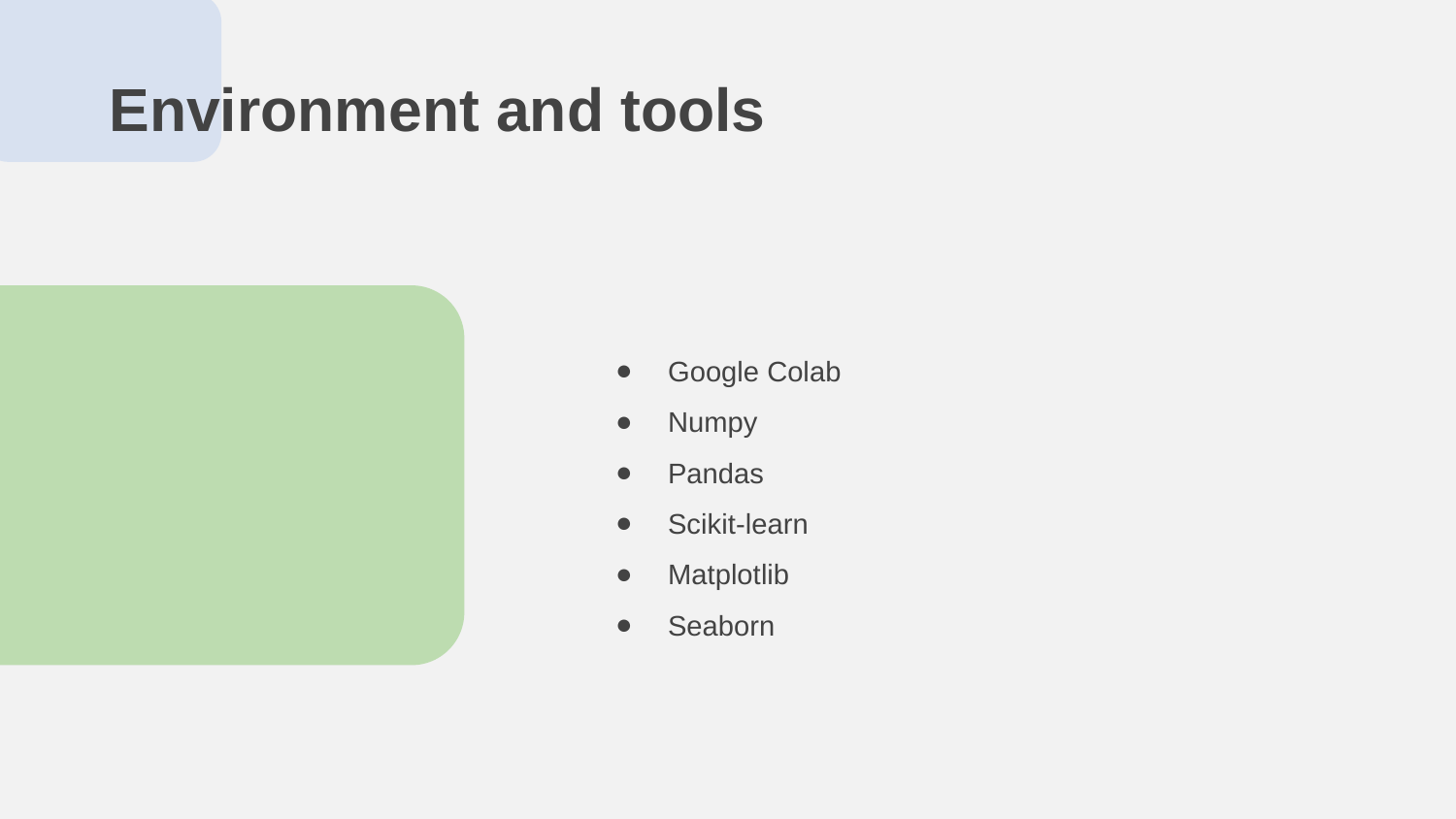

# Environment and tools
Google Colab
Numpy
Pandas
Scikit-learn
Matplotlib
Seaborn